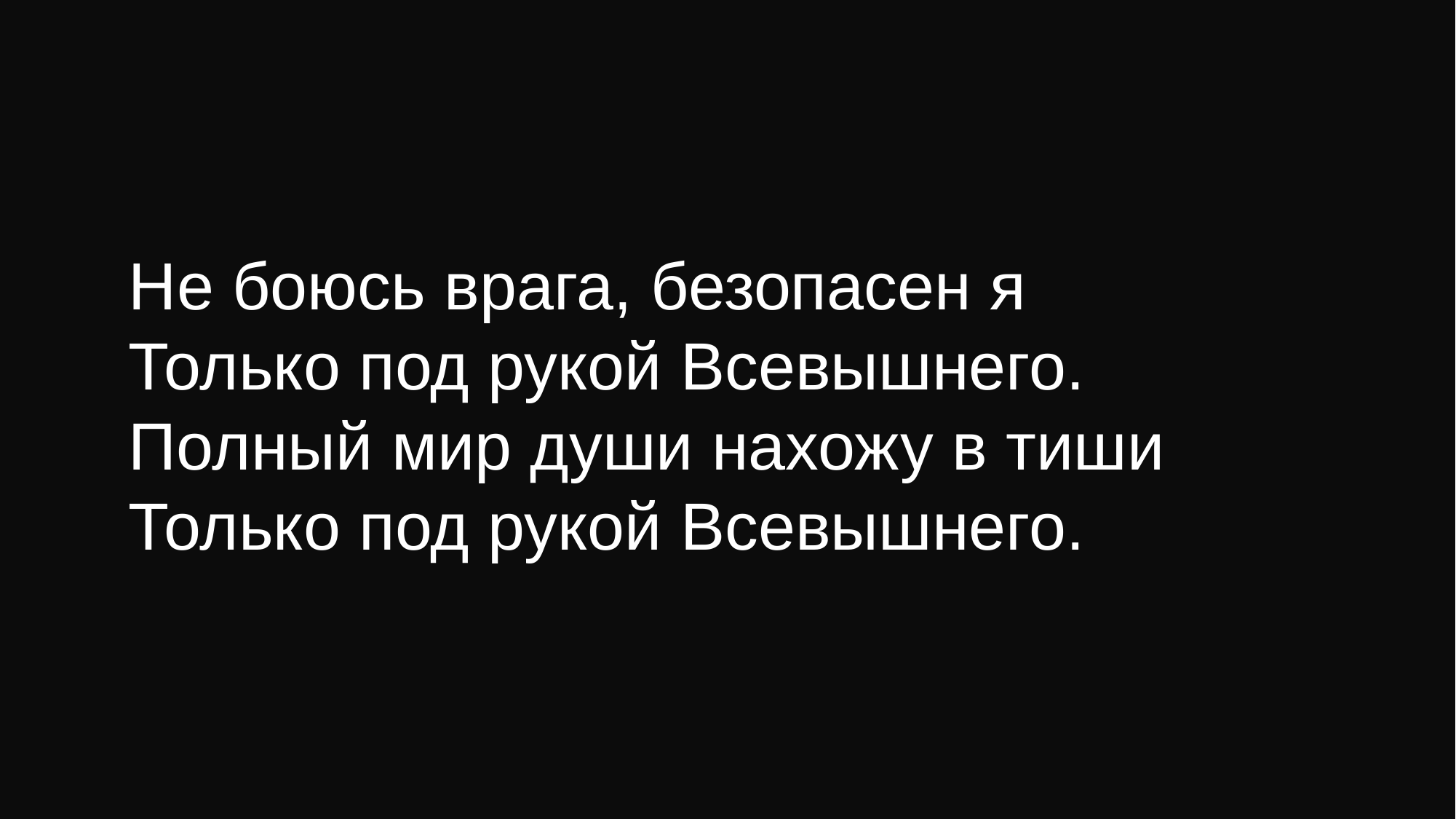

Не боюсь врага, безопасен я Только под рукой Всевышнего.
Полный мир души нахожу в тиши Только под рукой Всевышнего.